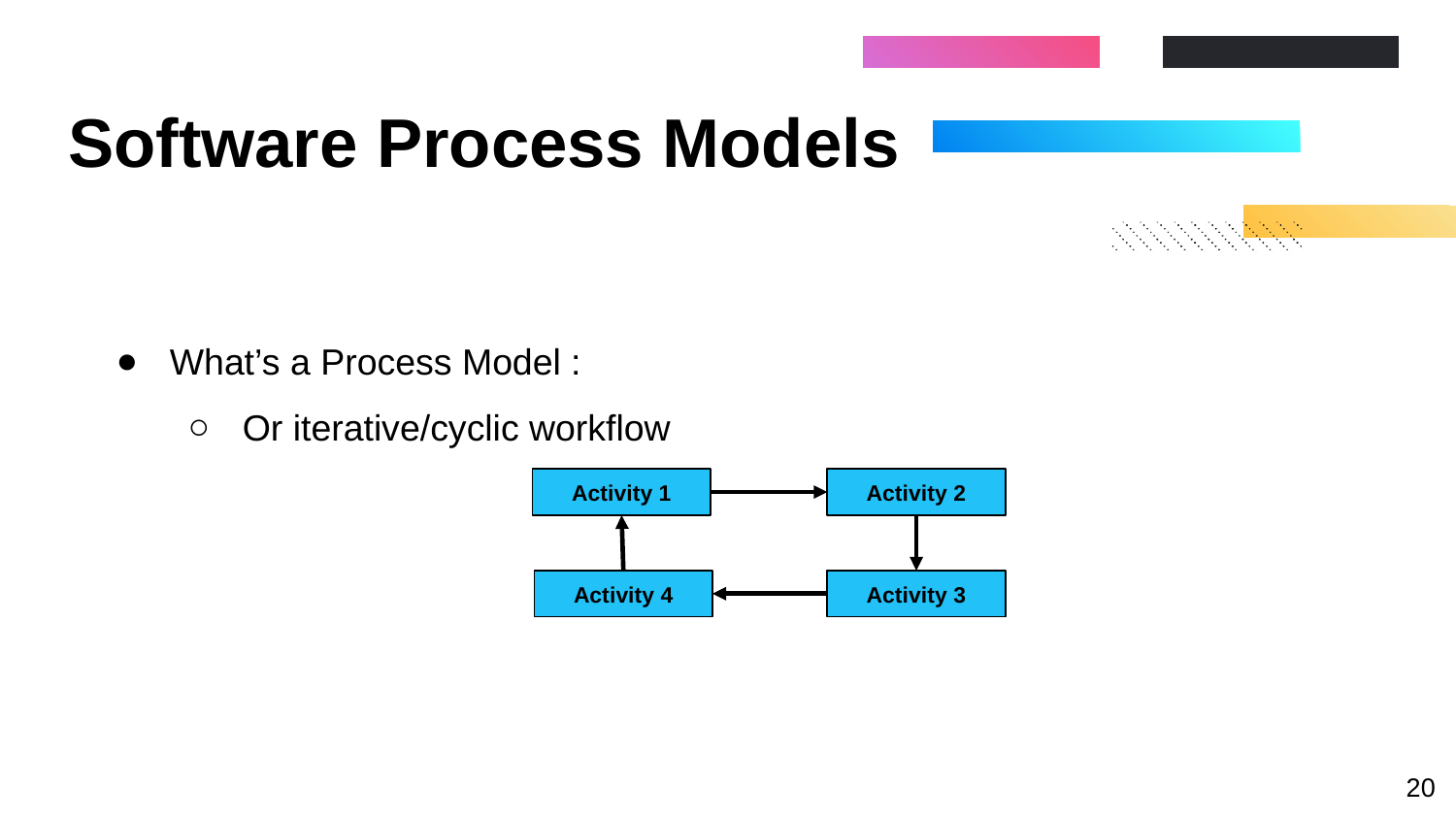

# Software Process Models
What’s a Process Model :
Or iterative/cyclic workflow
Activity 1
Activity 2
Activity 4
Activity 3
20